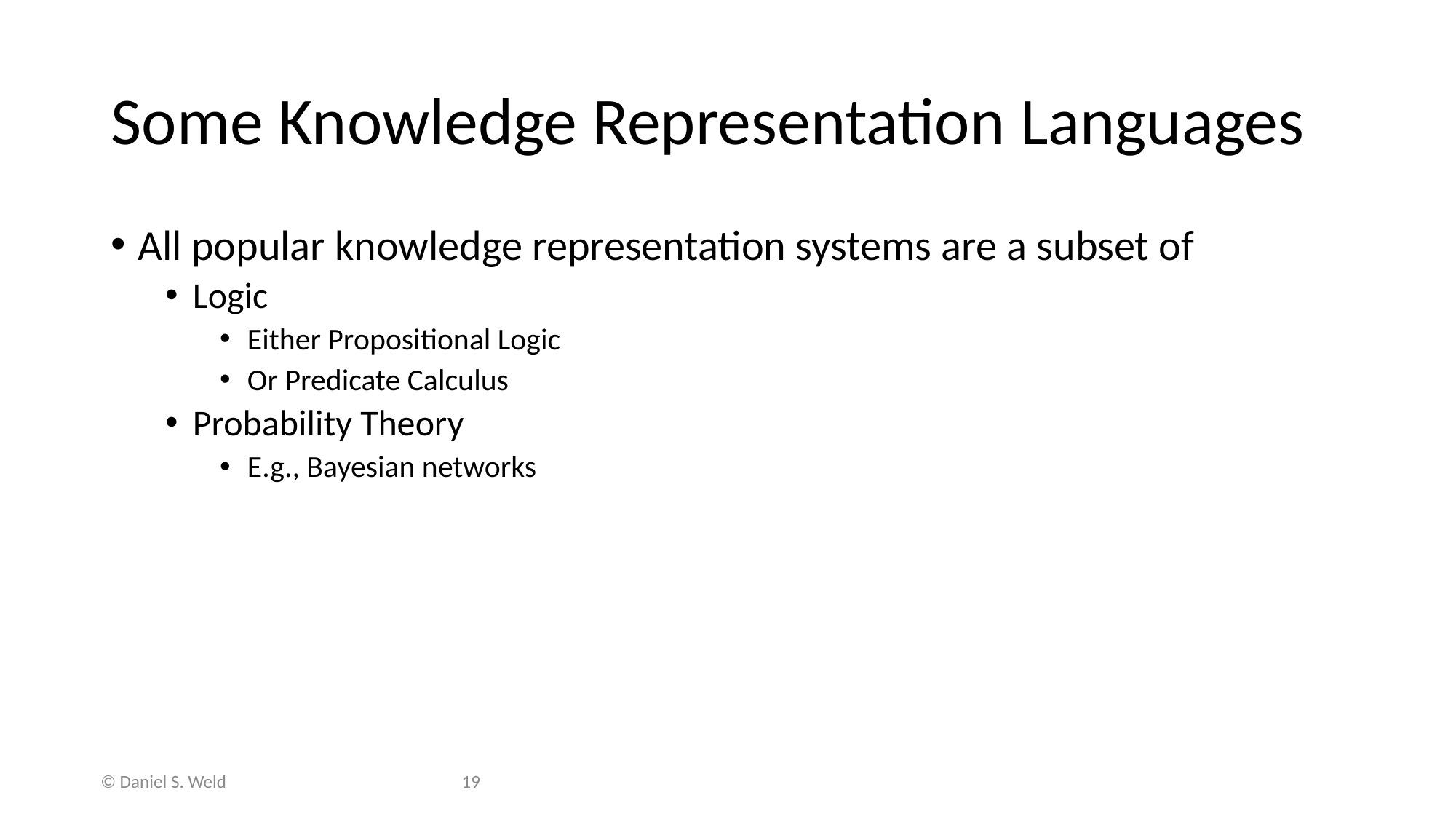

# Some Knowledge Representation Languages
All popular knowledge representation systems are a subset of
Logic
Either Propositional Logic
Or Predicate Calculus
Probability Theory
E.g., Bayesian networks
© Daniel S. Weld
19